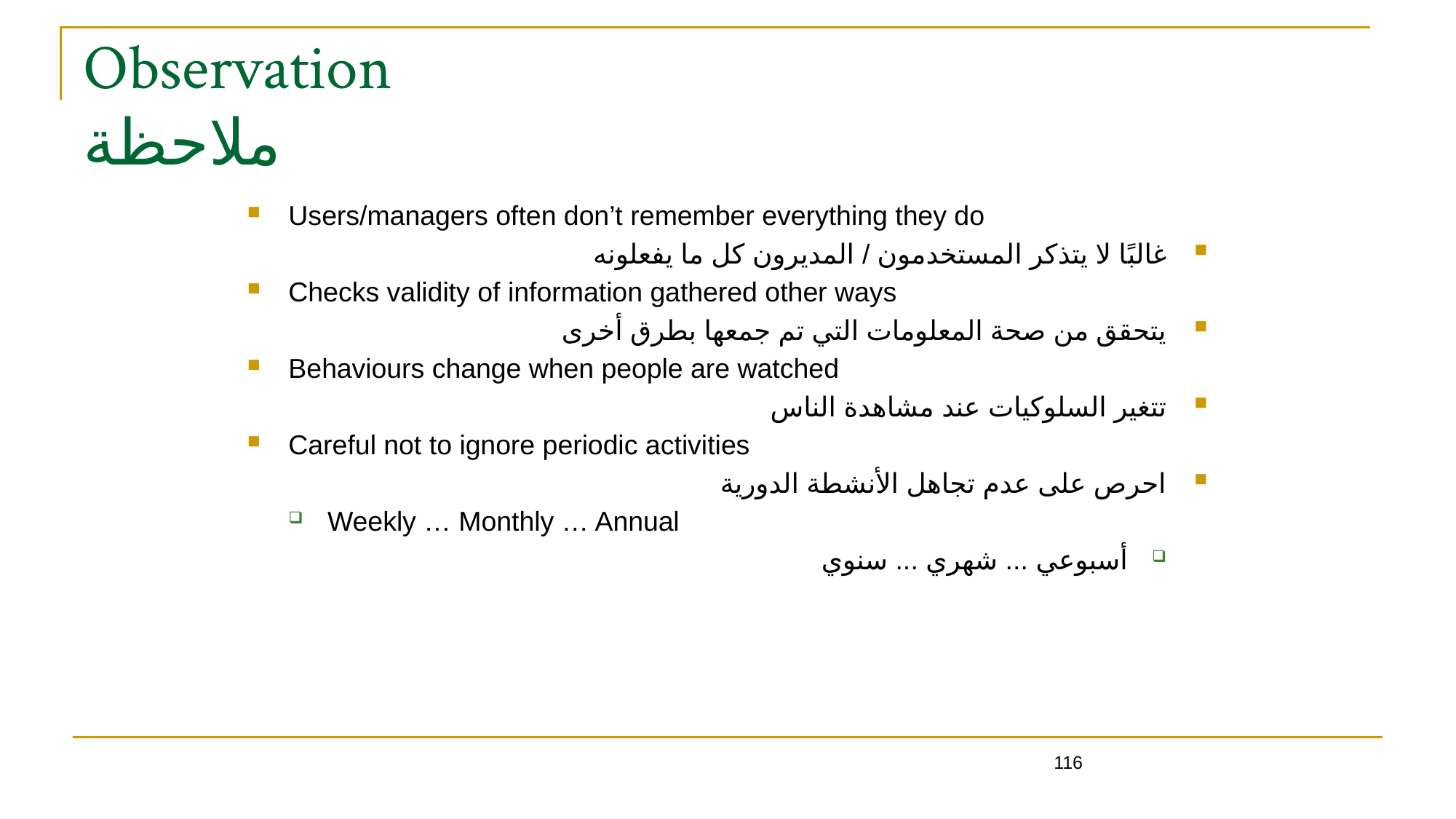

116
# Observation ملاحظة
Users/managers often don’t remember everything they do
غالبًا لا يتذكر المستخدمون / المديرون كل ما يفعلونه
Checks validity of information gathered other ways
يتحقق من صحة المعلومات التي تم جمعها بطرق أخرى
Behaviours change when people are watched
تتغير السلوكيات عند مشاهدة الناس
Careful not to ignore periodic activities
احرص على عدم تجاهل الأنشطة الدورية
Weekly … Monthly … Annual
أسبوعي ... شهري ... سنوي